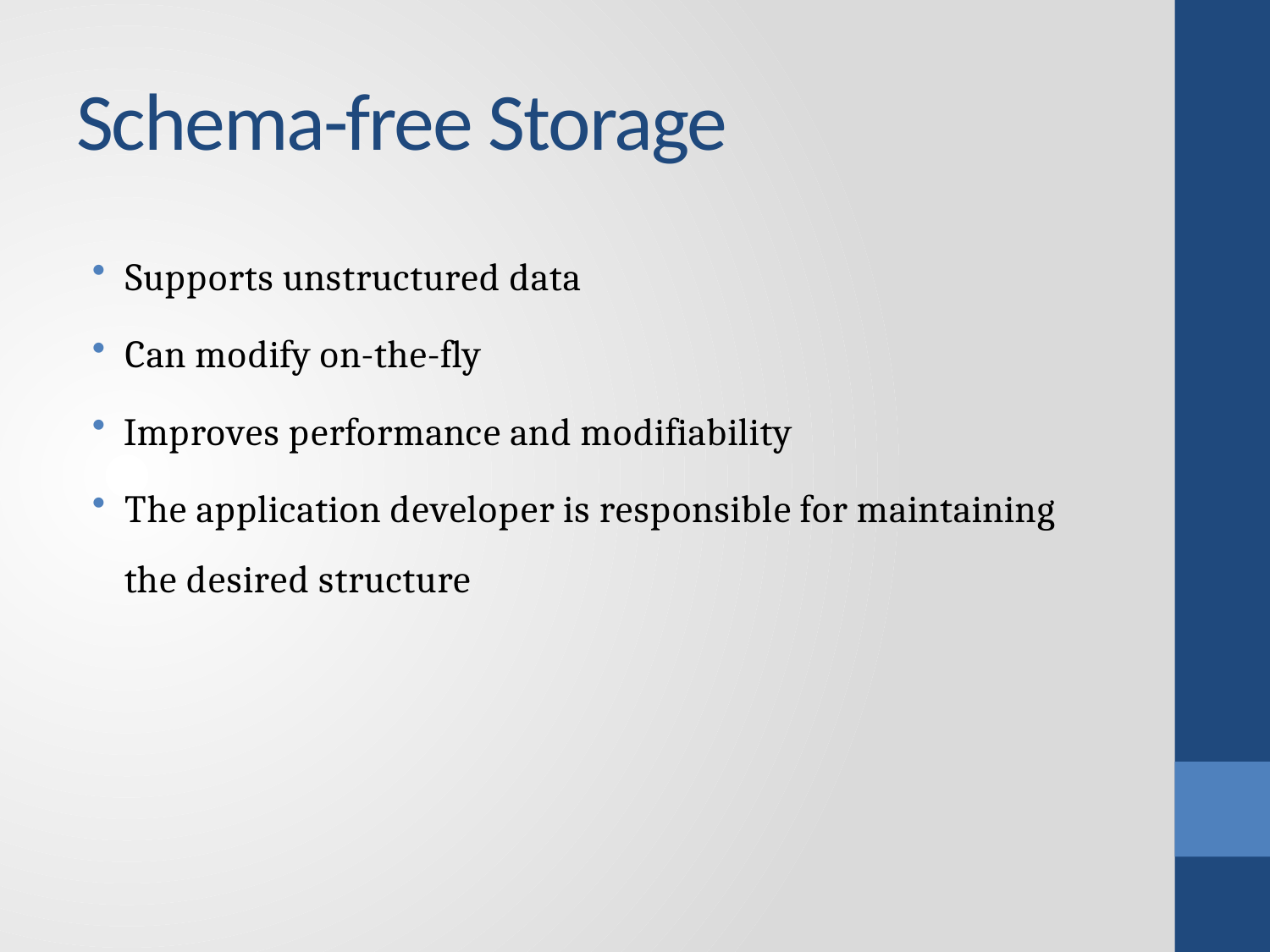

# Schema-free Storage
Supports unstructured data
Can modify on-the-fly
Improves performance and modifiability
The application developer is responsible for maintaining the desired structure